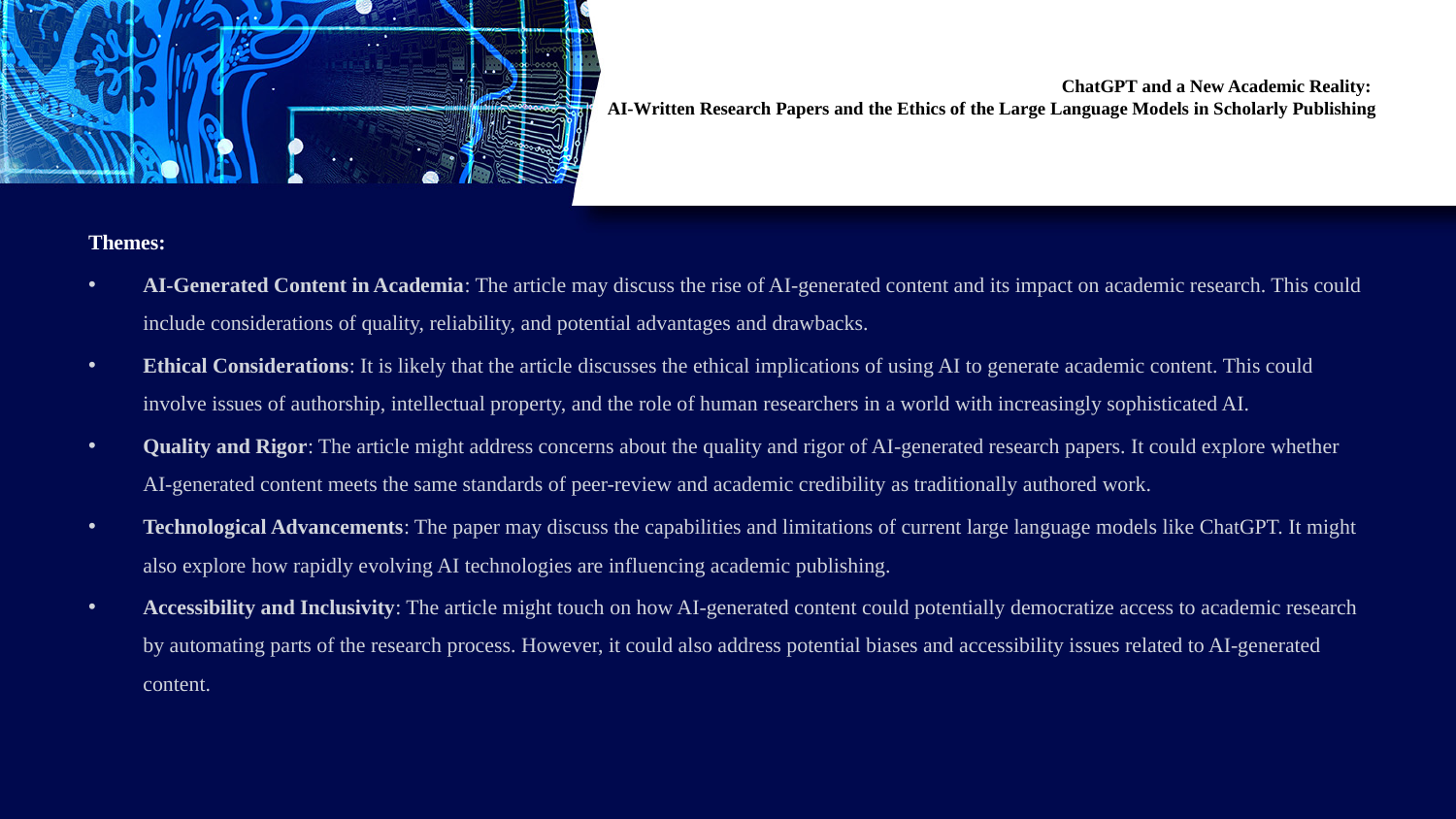

# ChatGPT and a New Academic Reality: AI-Written Research Papers and the Ethics of the Large Language Models in Scholarly Publishing
Themes:
AI-Generated Content in Academia: The article may discuss the rise of AI-generated content and its impact on academic research. This could include considerations of quality, reliability, and potential advantages and drawbacks.
Ethical Considerations: It is likely that the article discusses the ethical implications of using AI to generate academic content. This could involve issues of authorship, intellectual property, and the role of human researchers in a world with increasingly sophisticated AI.
Quality and Rigor: The article might address concerns about the quality and rigor of AI-generated research papers. It could explore whether AI-generated content meets the same standards of peer-review and academic credibility as traditionally authored work.
Technological Advancements: The paper may discuss the capabilities and limitations of current large language models like ChatGPT. It might also explore how rapidly evolving AI technologies are influencing academic publishing.
Accessibility and Inclusivity: The article might touch on how AI-generated content could potentially democratize access to academic research by automating parts of the research process. However, it could also address potential biases and accessibility issues related to AI-generated content.